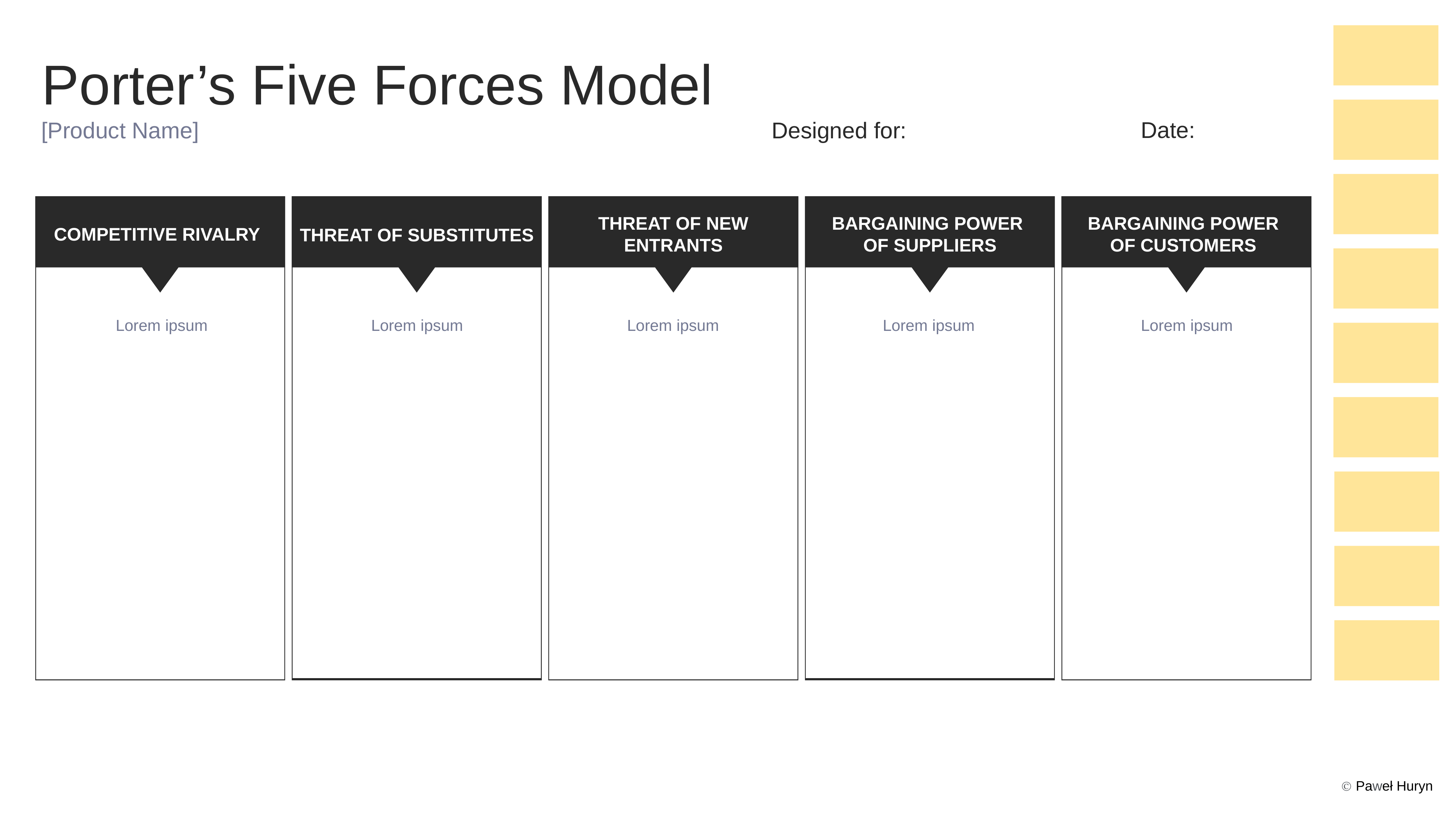

Porter’s Five Forces Model

Date:
Designed for:
[Product Name]

THREAT OF NEW ENTRANTS
BARGAINING POWER
OF SUPPLIERS
BARGAINING POWER
OF CUSTOMERS
COMPETITIVE RIVALRY
THREAT OF SUBSTITUTES

Lorem ipsum
Lorem ipsum
Lorem ipsum
Lorem ipsum
Lorem ipsum

CHANNELS

Ⓒ Paweł Huryn